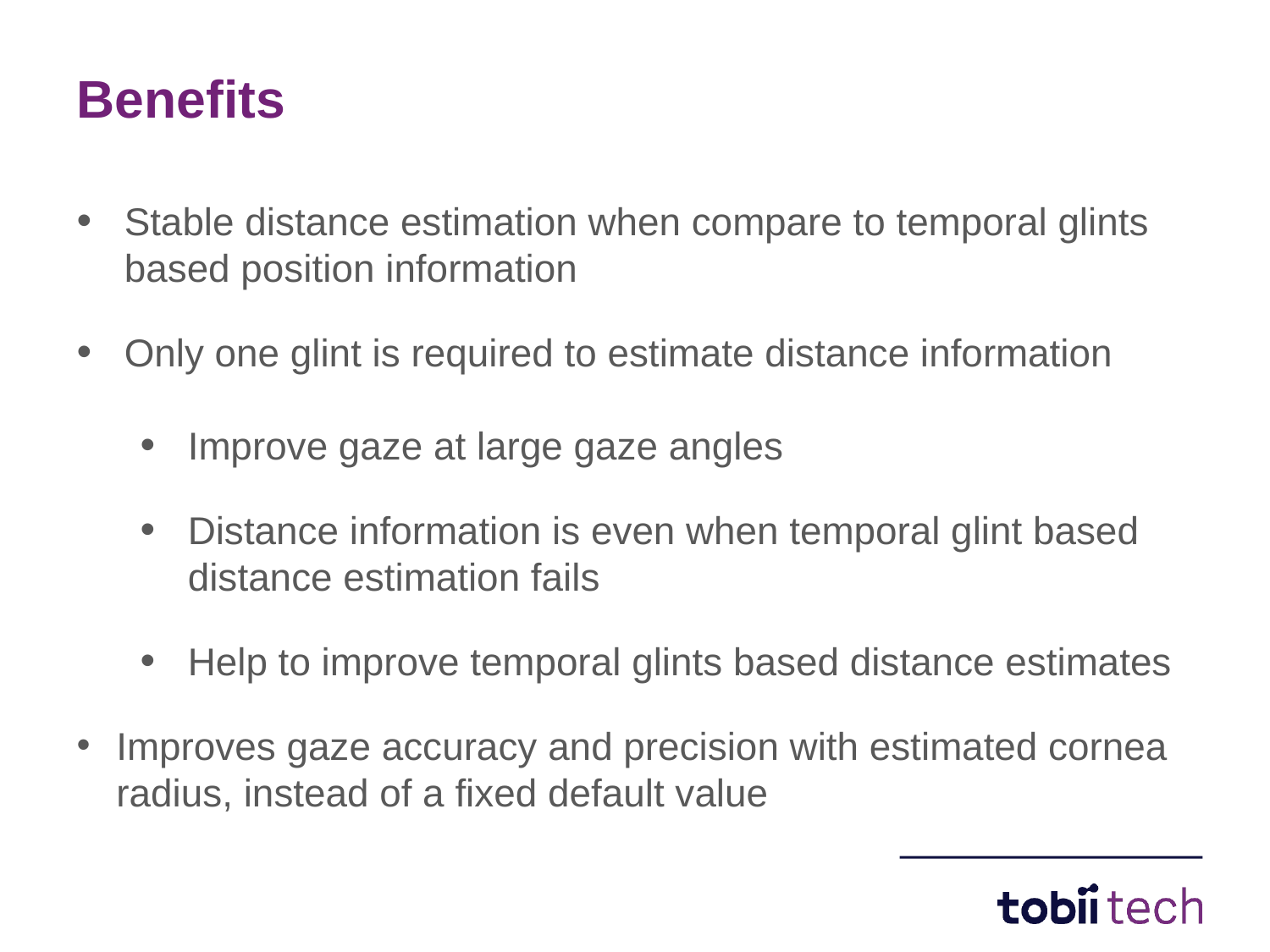

Benefits
Stable distance estimation when compare to temporal glints based position information

Only one glint is required to estimate distance information

Improve gaze at large gaze angles

Distance information is even when temporal glint based distance estimation fails

Help to improve temporal glints based distance estimates

Improves gaze accuracy and precision with estimated cornea radius, instead of a fixed default value